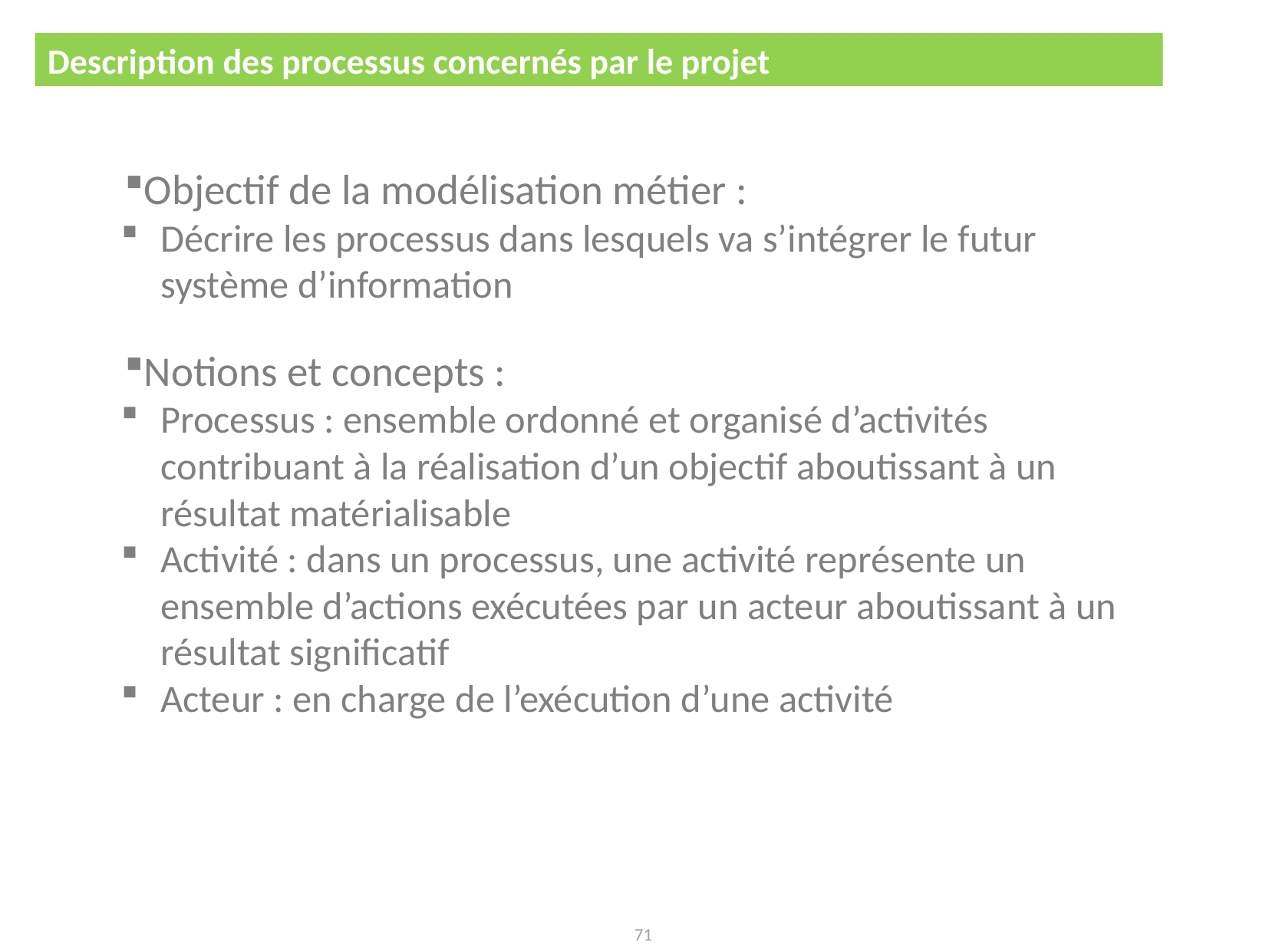

Description des processus concernés par le projet
CDC pour le développement d'un logiciel
Objectif de la modélisation métier :
Décrire les processus dans lesquels va s’intégrer le futur système d’information

Notions et concepts :
Processus : ensemble ordonné et organisé d’activités contribuant à la réalisation d’un objectif aboutissant à un résultat matérialisable
Activité : dans un processus, une activité représente un ensemble d’actions exécutées par un acteur aboutissant à un résultat significatif
Acteur : en charge de l’exécution d’une activité
71